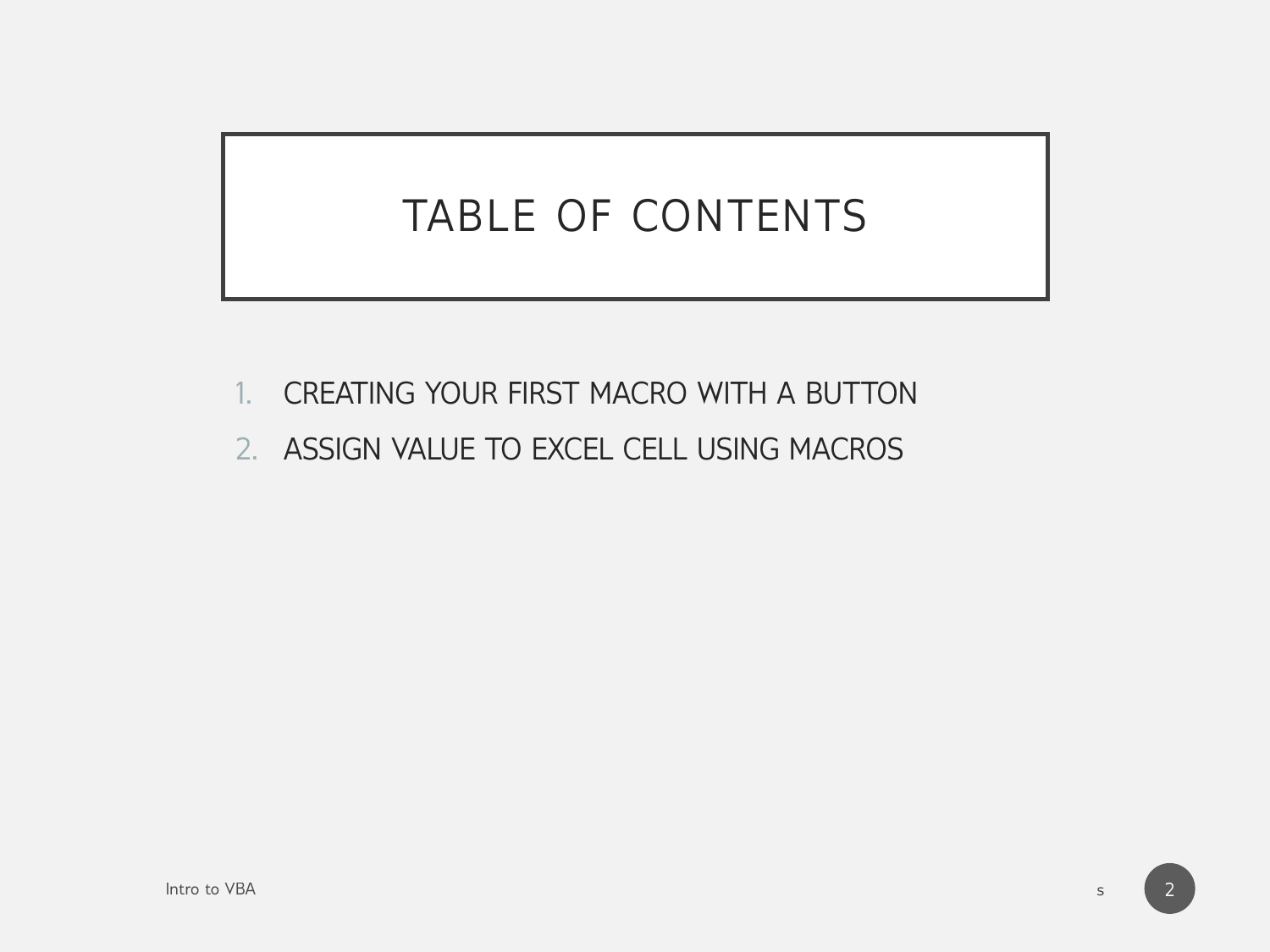

# Table of Contents
CREATING YOUR FIRST MACRO WITH A BUTTON
ASSIGN VALUE TO EXCEL CELL USING MACROS
2
Intro to VBA
  s